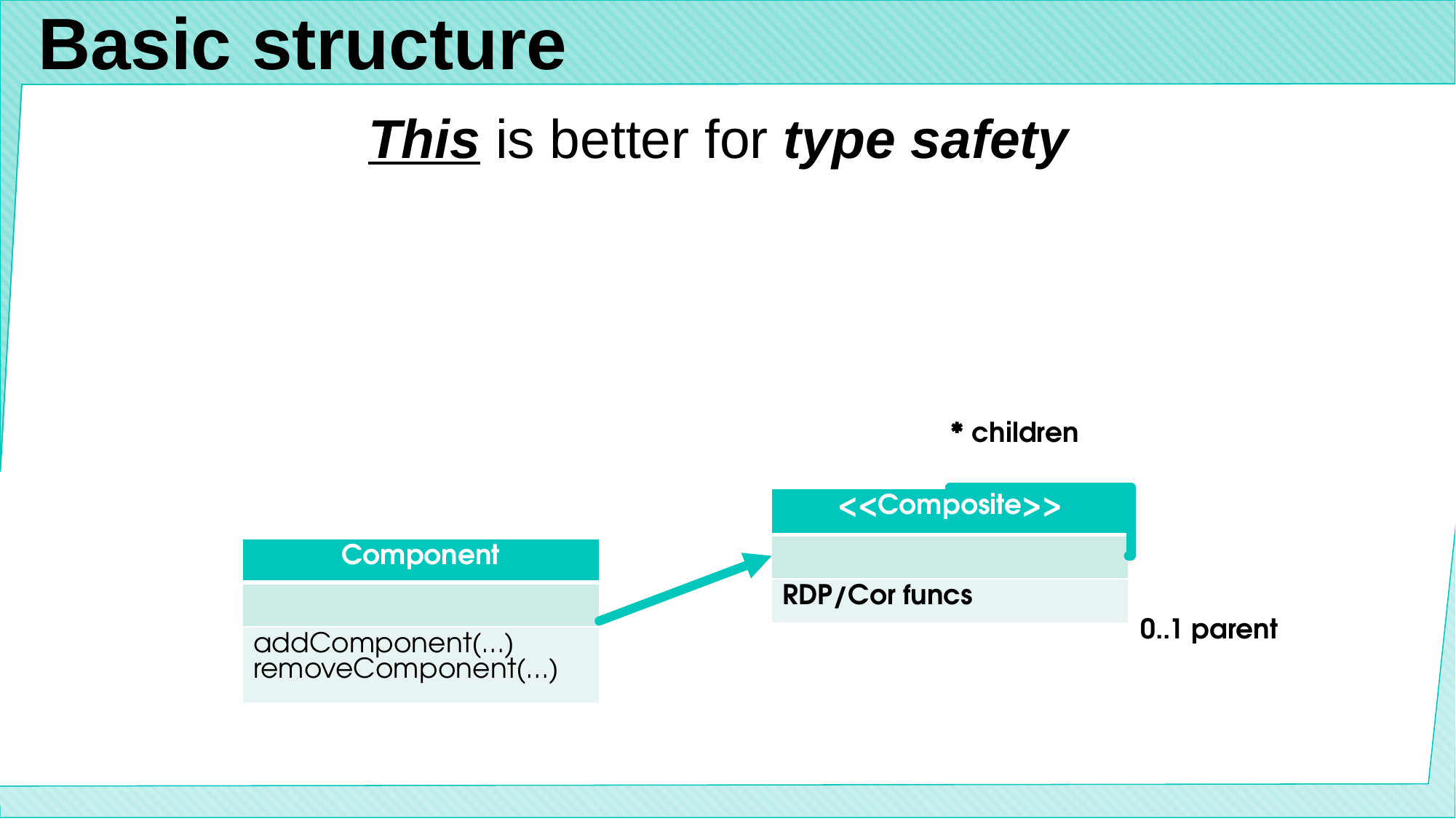

# Basic structure
This is better for type safety

* children

| <<Composite>> |
| --- |
|  |
| RDP/Cor funcs |
| Component |
| --- |
|  |
| addComponent(…) removeComponent(…) |
0..1 parent